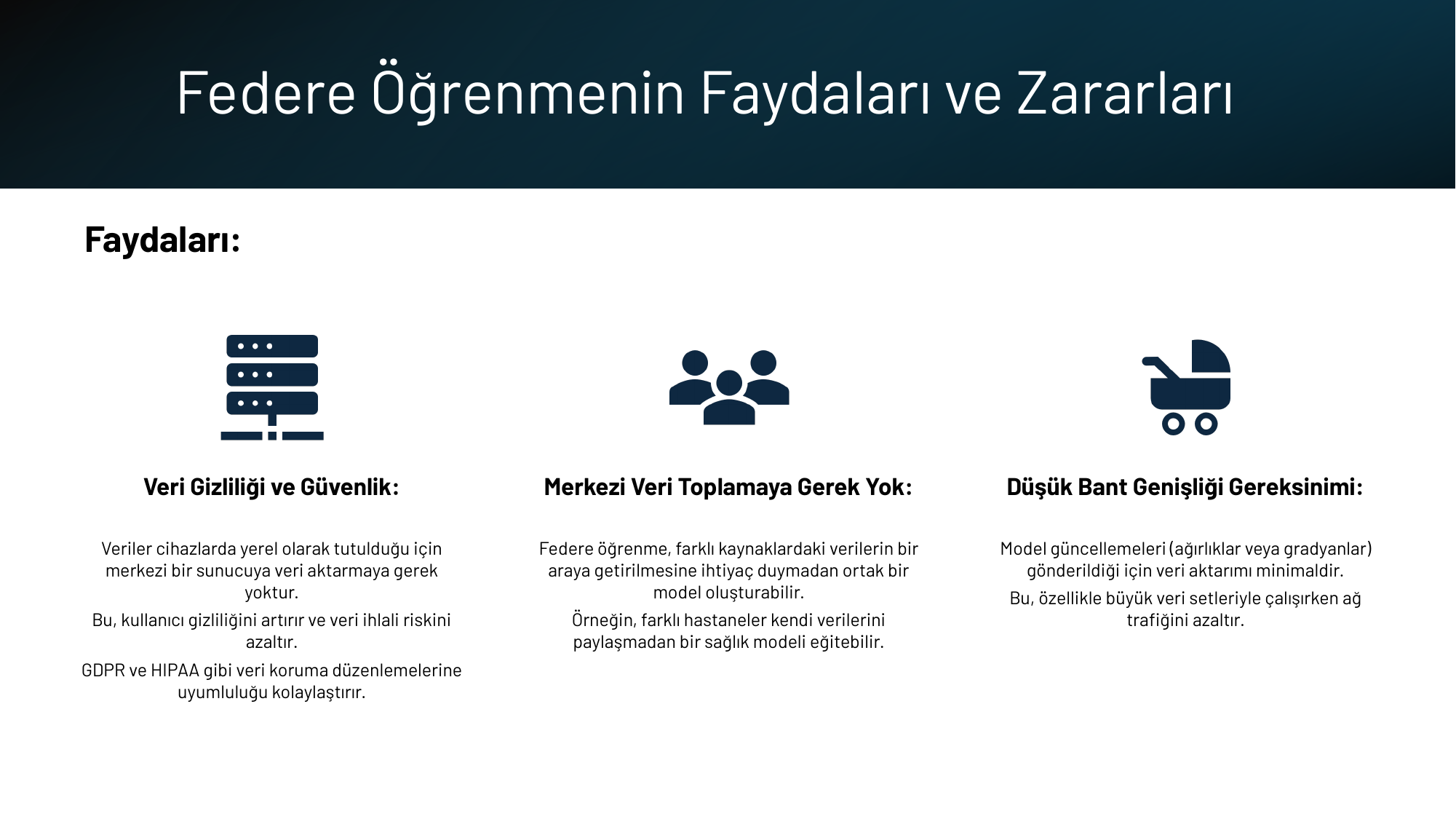

# Federe Öğrenmenin Faydaları ve Zararları
Faydaları:
Veri Gizliliği ve Güvenlik:
Veriler cihazlarda yerel olarak tutulduğu için merkezi bir sunucuya veri aktarmaya gerek yoktur.
Bu, kullanıcı gizliliğini artırır ve veri ihlali riskini azaltır.
GDPR ve HIPAA gibi veri koruma düzenlemelerine uyumluluğu kolaylaştırır.
Merkezi Veri Toplamaya Gerek Yok:
Federe öğrenme, farklı kaynaklardaki verilerin bir araya getirilmesine ihtiyaç duymadan ortak bir model oluşturabilir.
Örneğin, farklı hastaneler kendi verilerini paylaşmadan bir sağlık modeli eğitebilir.
Düşük Bant Genişliği Gereksinimi:
Model güncellemeleri (ağırlıklar veya gradyanlar) gönderildiği için veri aktarımı minimaldir.
Bu, özellikle büyük veri setleriyle çalışırken ağ trafiğini azaltır.